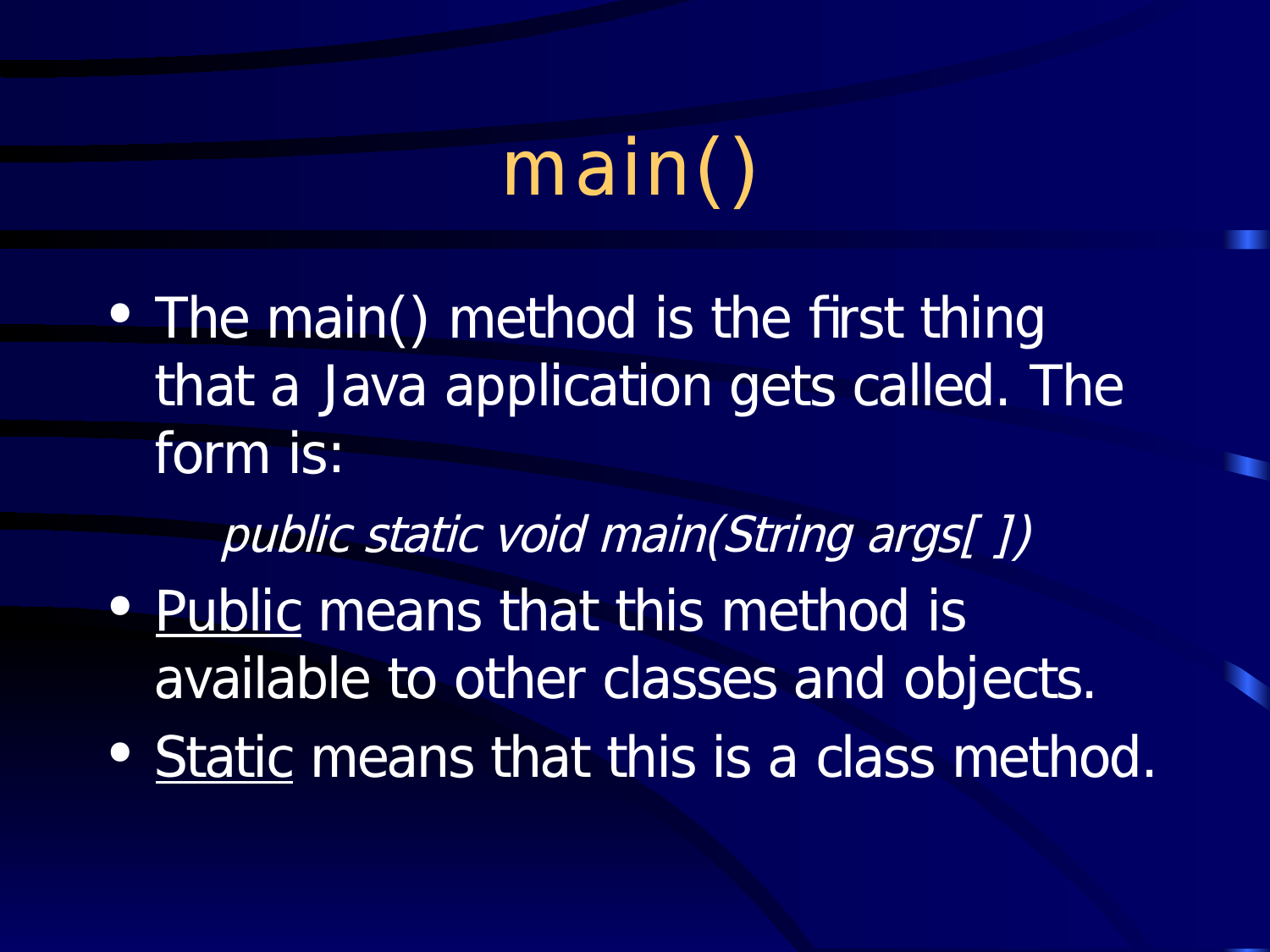

# main()
The main() method is the first thing that a Java application gets called. The form is:
public static void main(String args[ ])
Public means that this method is available to other classes and objects.
Static means that this is a class method.